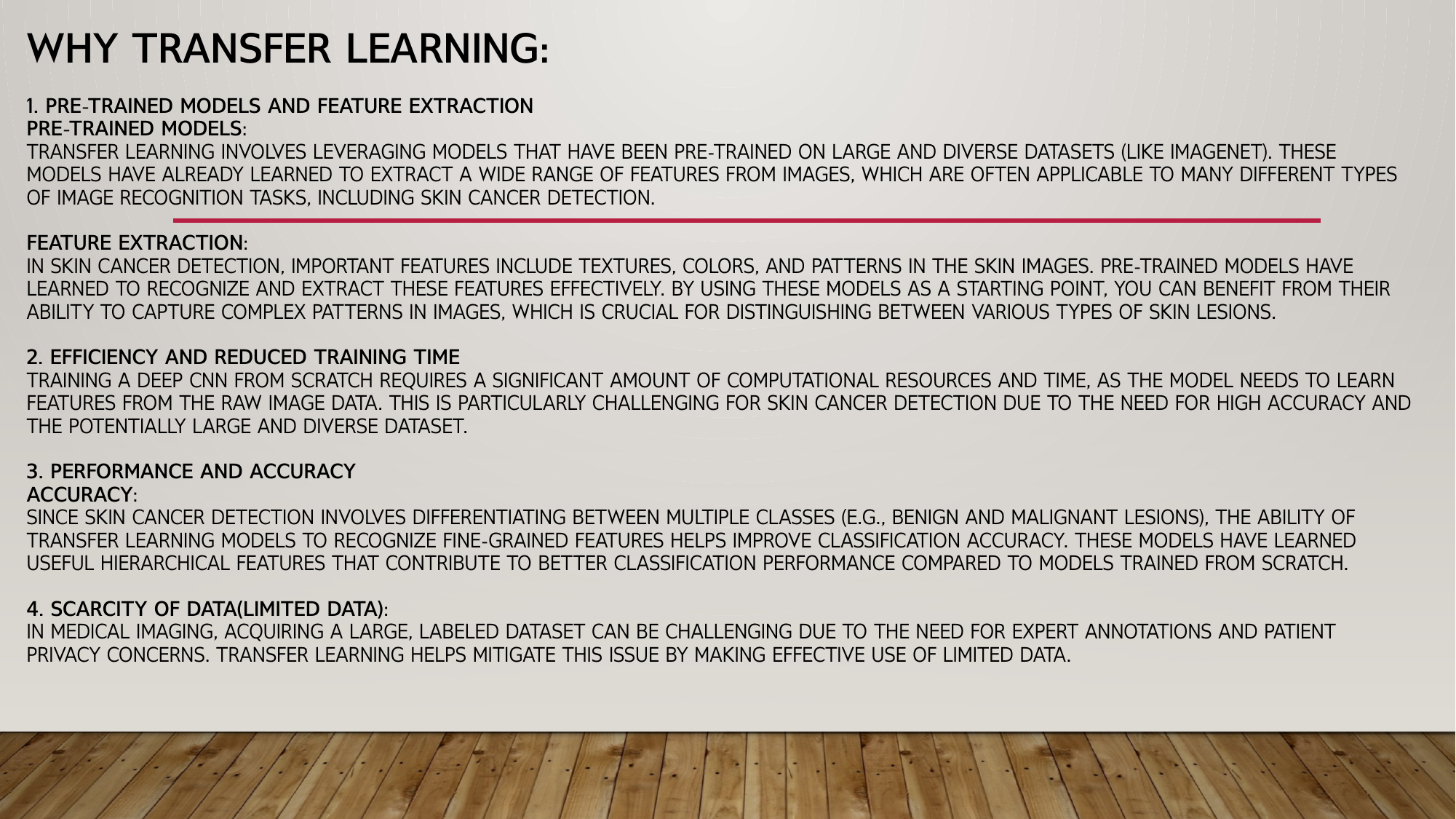

# WHY TRANSFER LEARNING: 1. Pre-trained Models and Feature Extraction Pre-trained Models: Transfer learning involves leveraging models that have been pre-trained on large and diverse datasets (like ImageNet). These models have already learned to extract a wide range of features from images, which are often applicable to many different types of image recognition tasks, including skin cancer detection. Feature Extraction: In skin cancer detection, important features include textures, colors, and patterns in the skin images. Pre-trained models have learned to recognize and extract these features effectively. By using these models as a starting point, you can benefit from their ability to capture complex patterns in images, which is crucial for distinguishing between various types of skin lesions. 2. Efficiency and Reduced Training Time Training a deep CNN from scratch requires a significant amount of computational resources and time, as the model needs to learn features from the raw image data. This is particularly challenging for skin cancer detection due to the need for high accuracy and the potentially large and diverse dataset. 3. Performance and Accuracy Accuracy: Since skin cancer detection involves differentiating between multiple classes (e.g., benign and malignant lesions), the ability of transfer learning models to recognize fine-grained features helps improve classification accuracy. These models have learned useful hierarchical features that contribute to better classification performance compared to models trained from scratch. 4. Scarcity of Data(Limited Data): In medical imaging, acquiring a large, labeled dataset can be challenging due to the need for expert annotations and patient privacy concerns. Transfer learning helps mitigate this issue by making effective use of limited data.